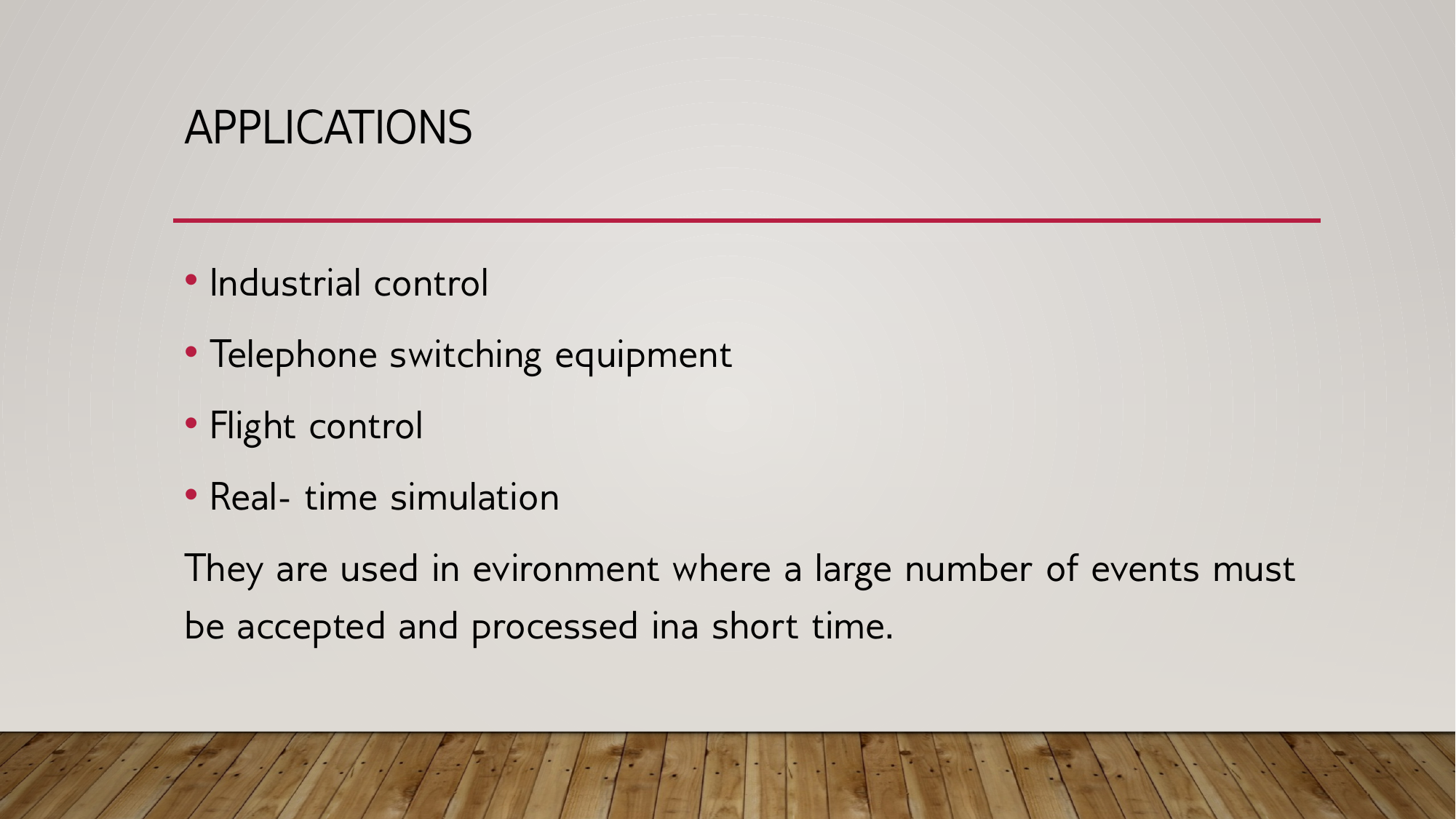

# Applications
Industrial control
Telephone switching equipment
Flight control
Real- time simulation
They are used in evironment where a large number of events must be accepted and processed ina short time.